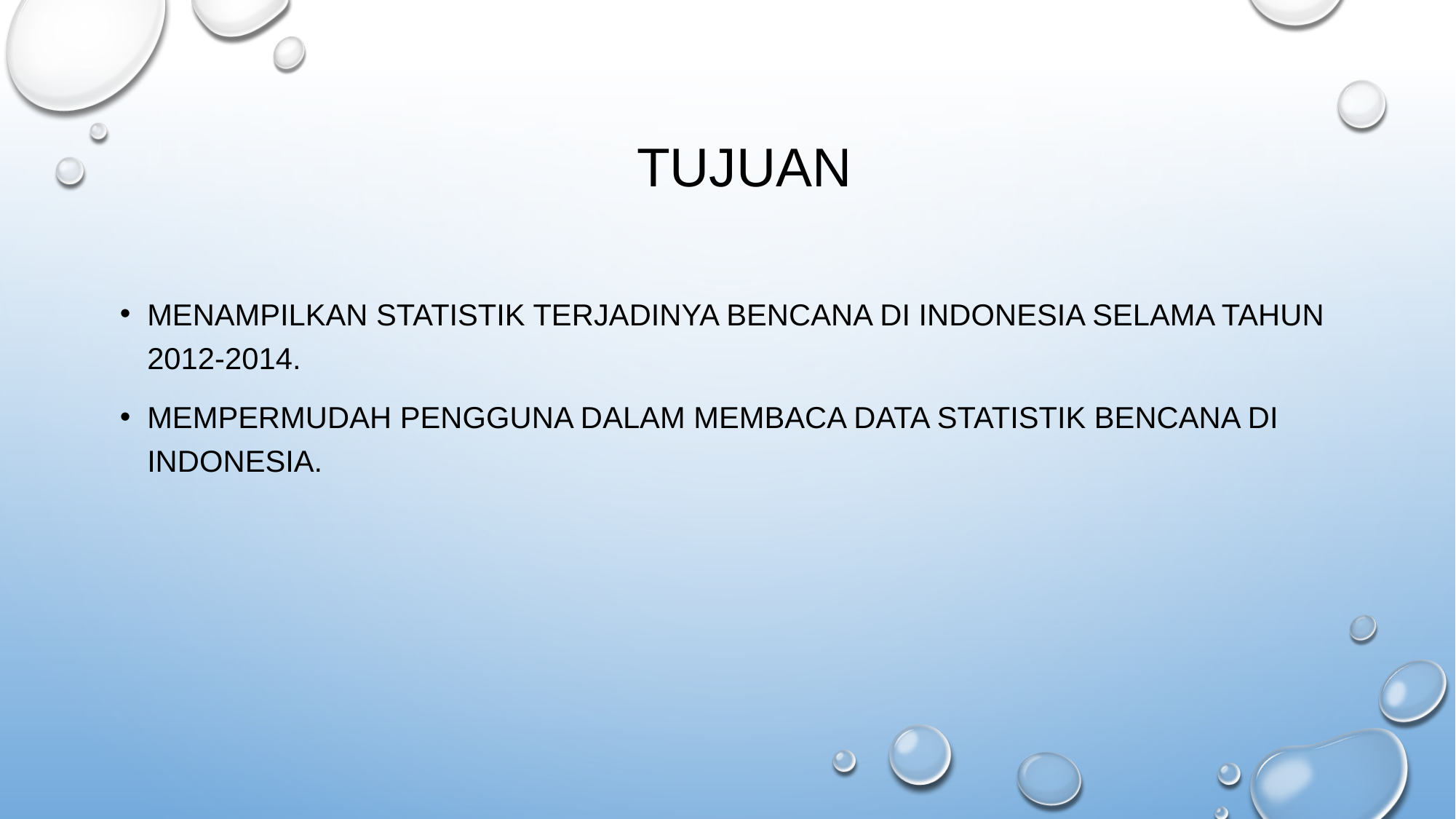

# Tujuan
Menampilkan statistik terjadinya bencana di Indonesia selama tahun 2012-2014.
Mempermudah pengguna dalam membaca data statistik bencana di Indonesia.